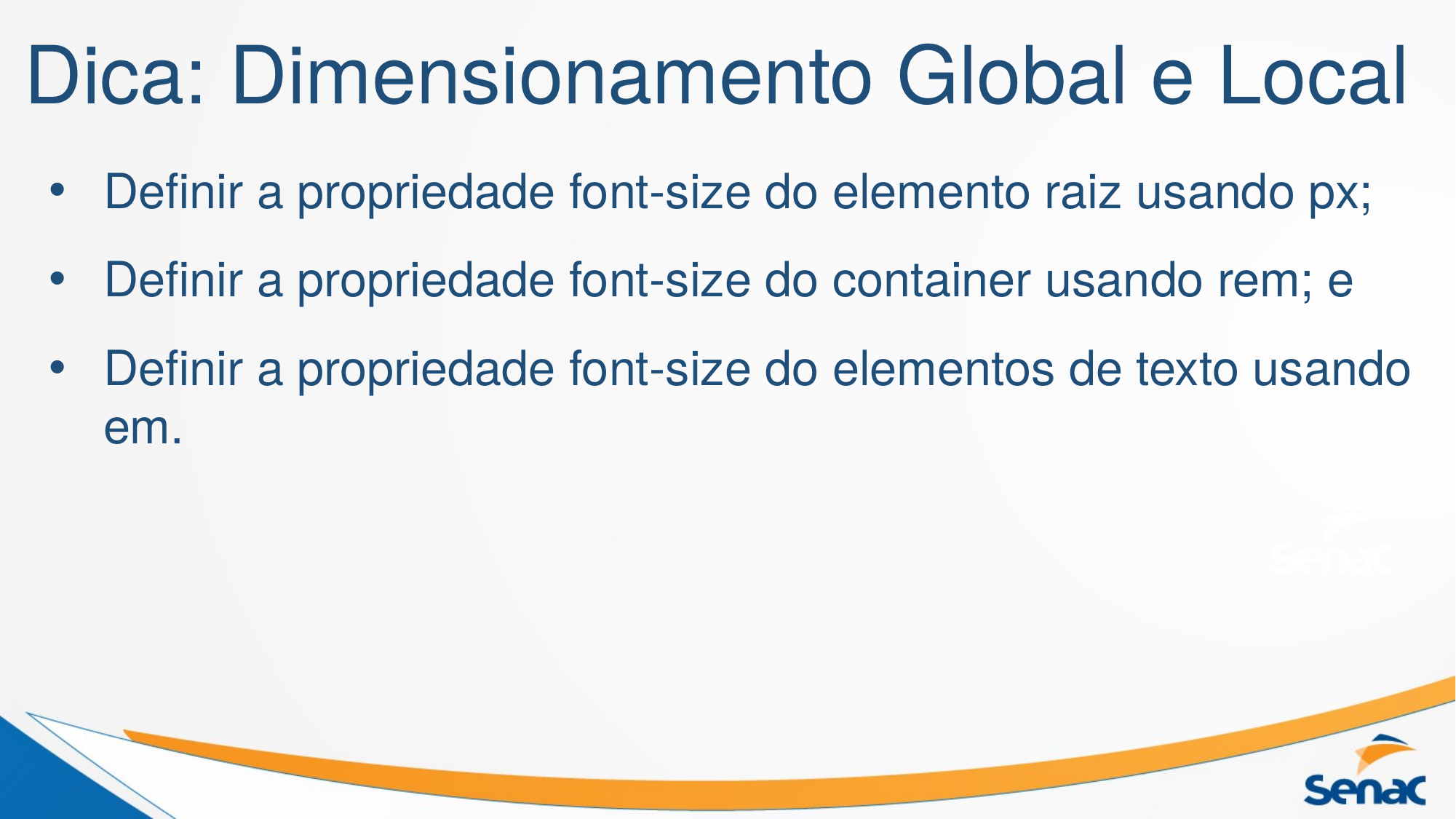

# Dica: Dimensionamento Global e Local
Definir a propriedade font-size do elemento raiz usando px;
Definir a propriedade font-size do container usando rem; e
Definir a propriedade font-size do elementos de texto usando em.